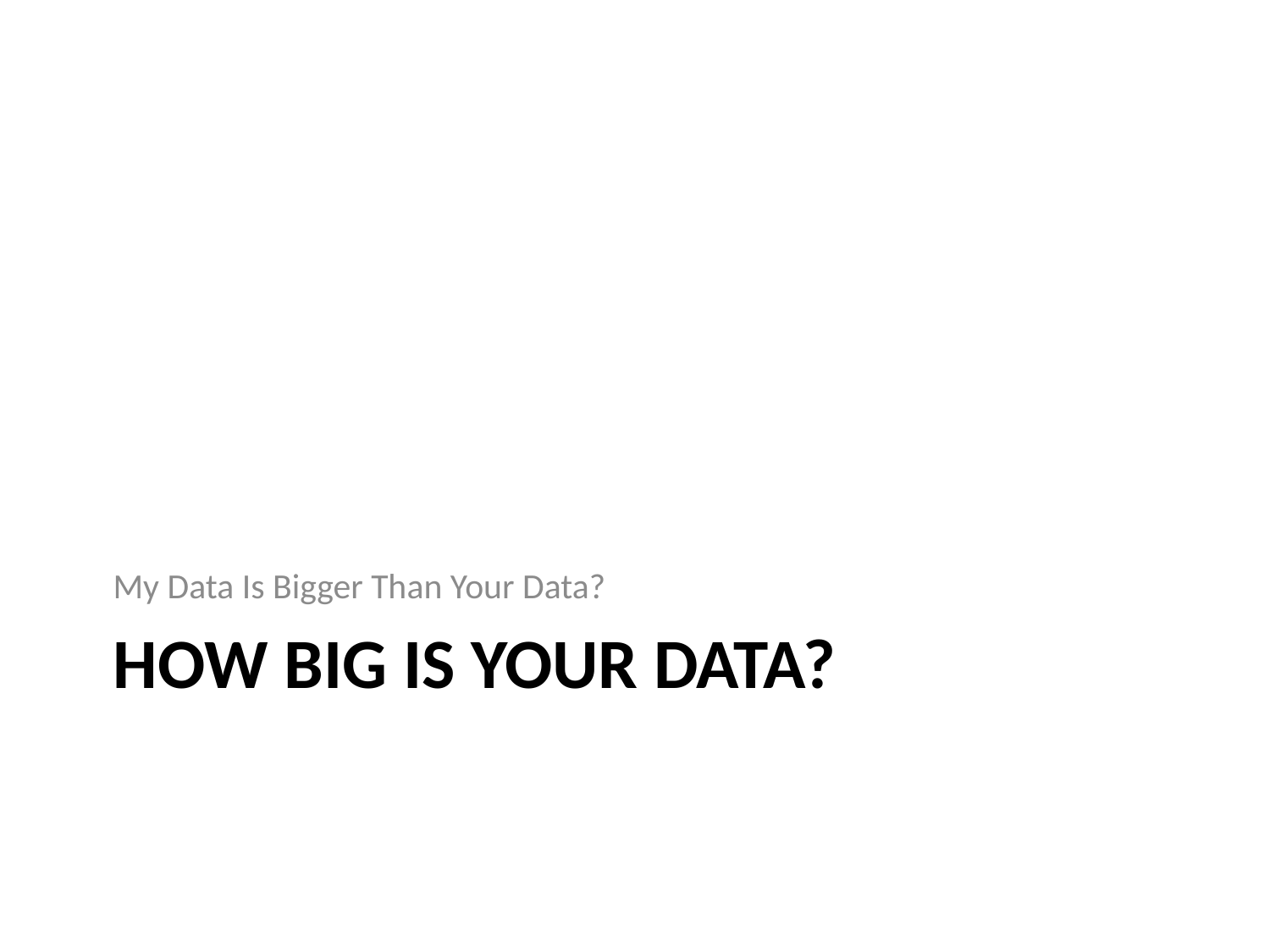

My Data Is Bigger Than Your Data?
# How Big Is Your Data?